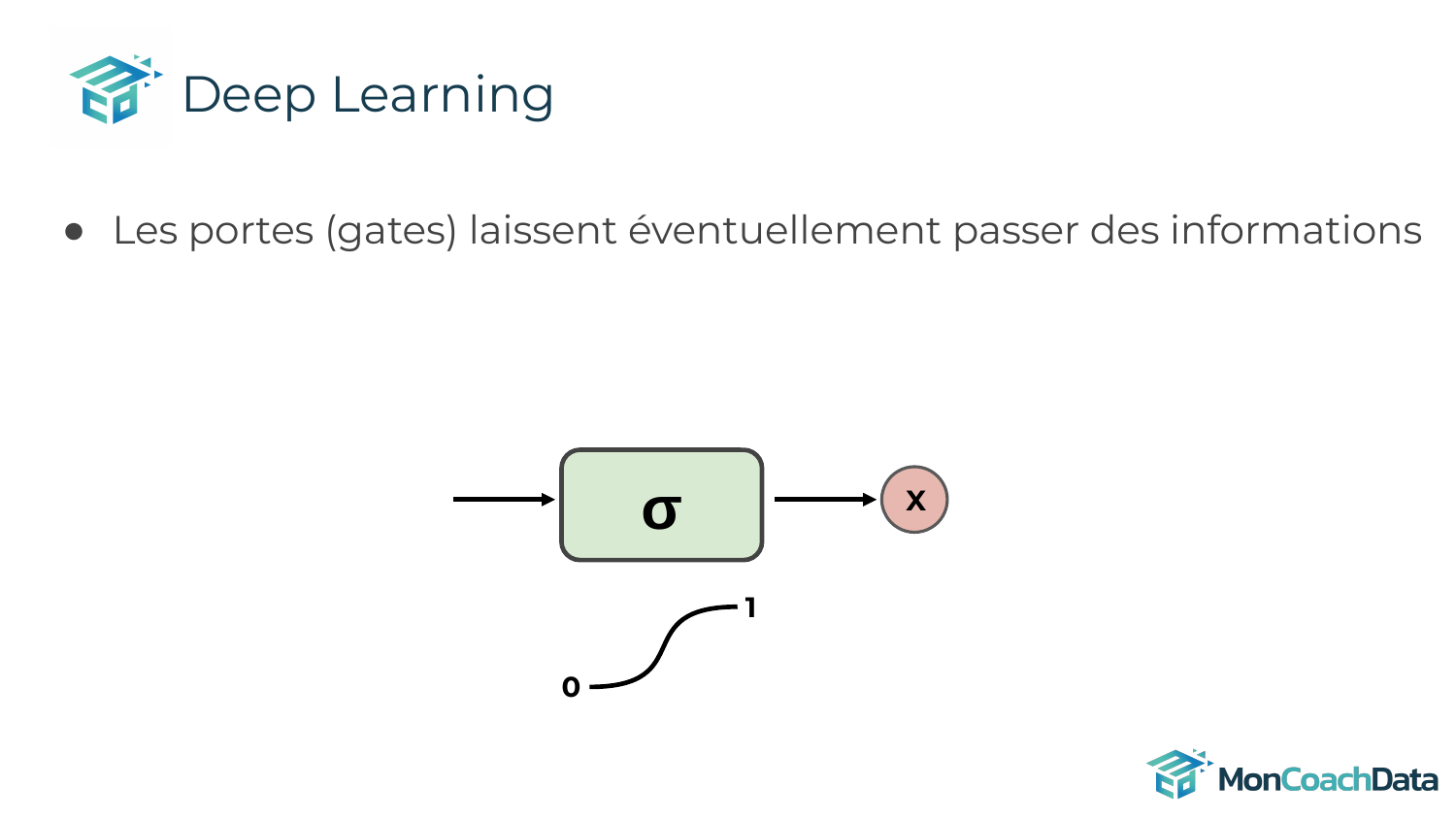

# Deep Learning
Les portes (gates) laissent éventuellement passer des informations
σ
X
1
0